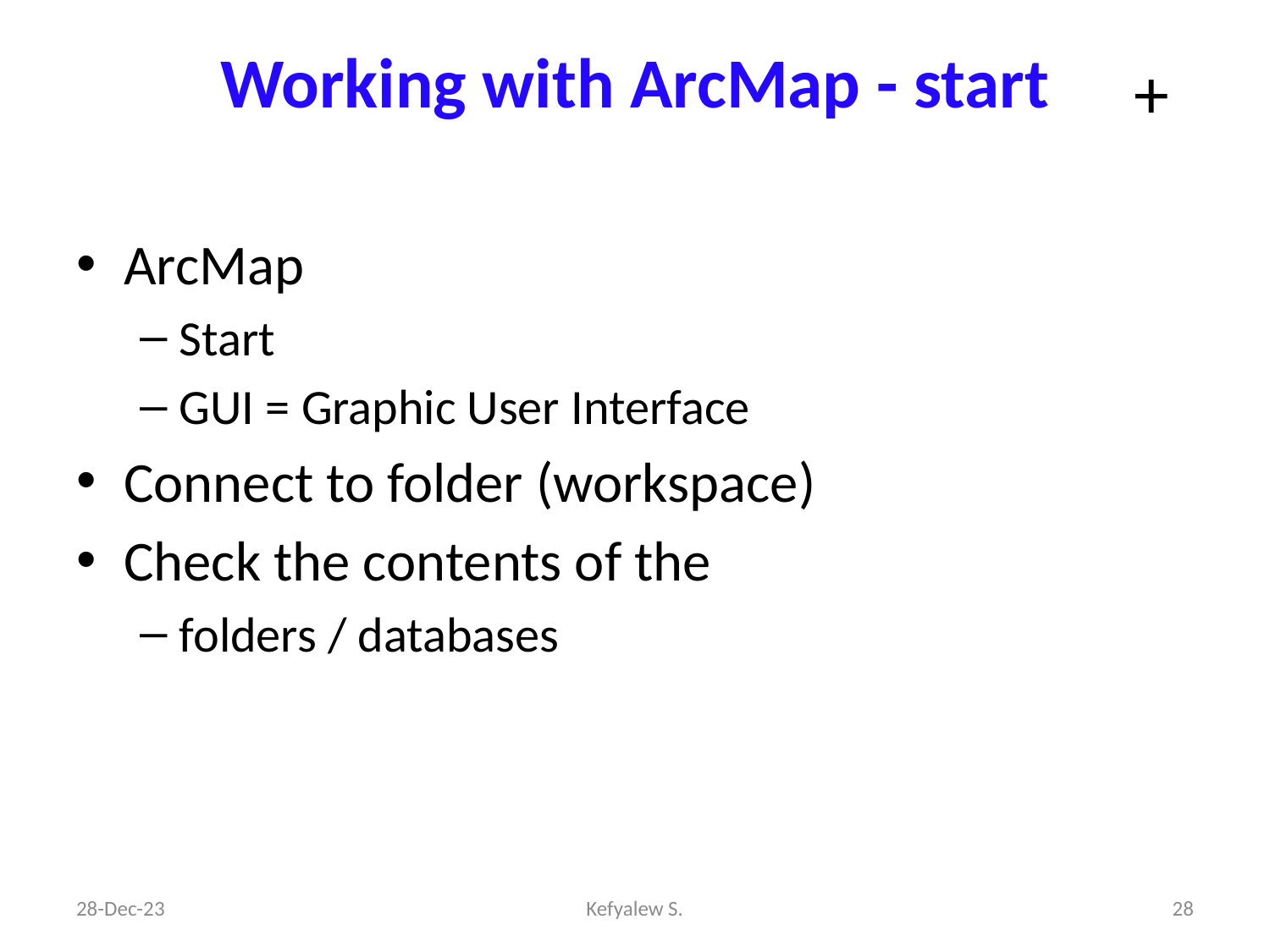

# Working with ArcMap - start
+
ArcMap
Start
GUI = Graphic User Interface
Connect to folder (workspace)
Check the contents of the
folders / databases
28-Dec-23
Kefyalew S.
28